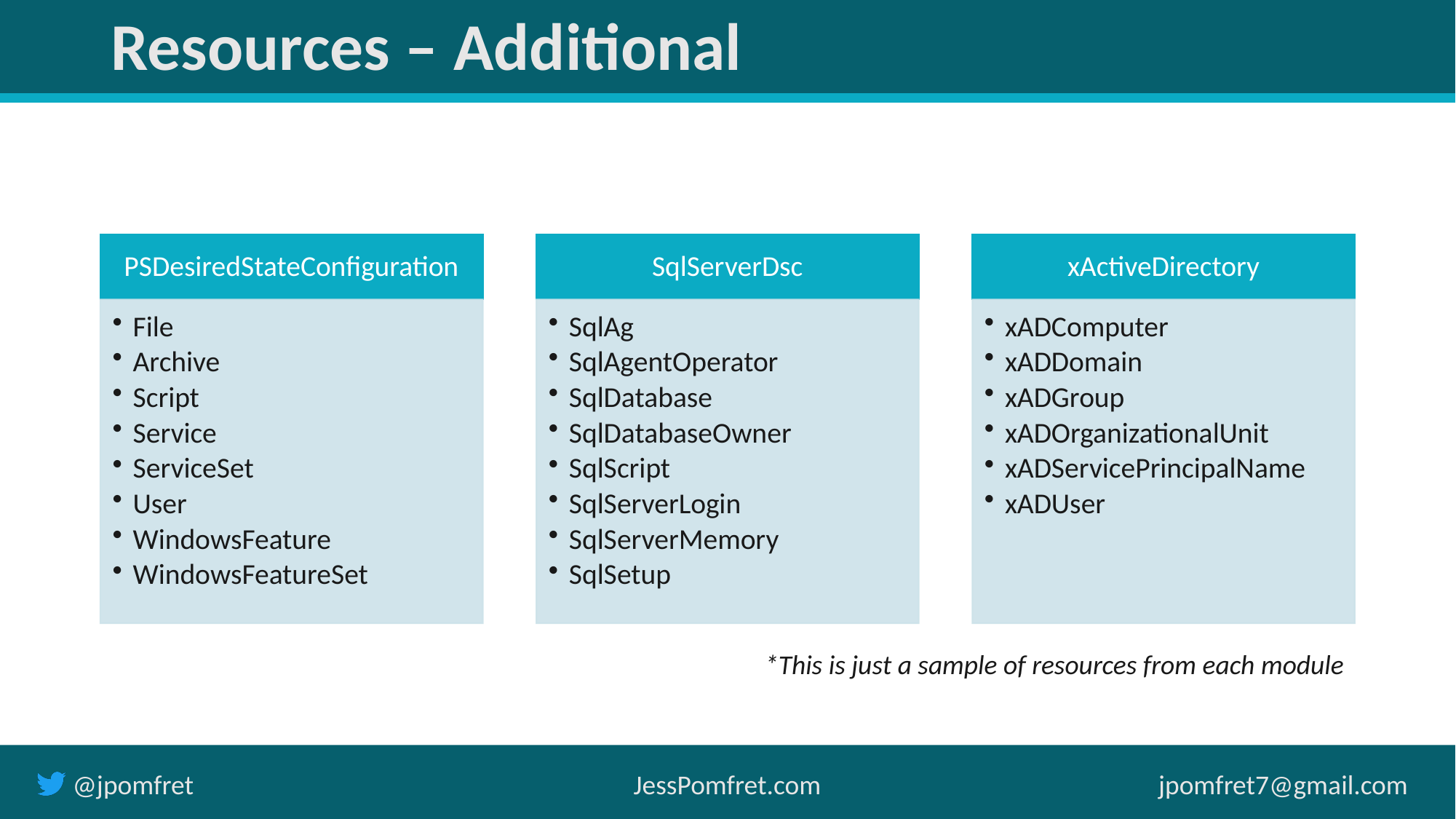

# Resources – Additional
PSDesiredStateConfiguration
File
Archive
Script
Service
ServiceSet
User
WindowsFeature
WindowsFeatureSet
SqlServerDsc
SqlAg
SqlAgentOperator
SqlDatabase
SqlDatabaseOwner
SqlScript
SqlServerLogin
SqlServerMemory
SqlSetup
xActiveDirectory
xADComputer
xADDomain
xADGroup
xADOrganizationalUnit
xADServicePrincipalName
xADUser
*This is just a sample of resources from each module